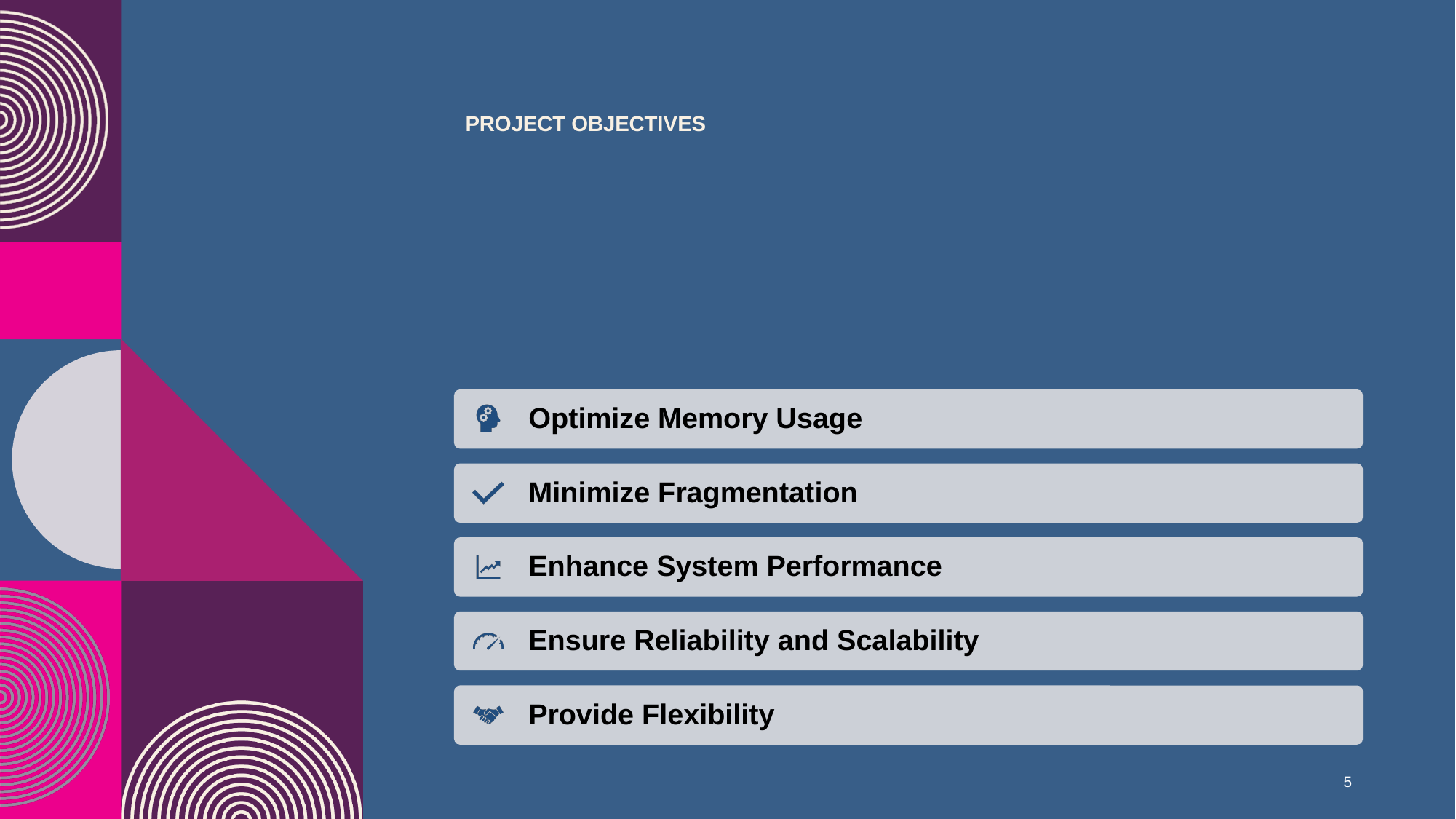

# Project Objectives

Optimize Memory Usage
Minimize Fragmentation
Enhance System Performance
Ensure Reliability and Scalability
Provide Flexibility
5